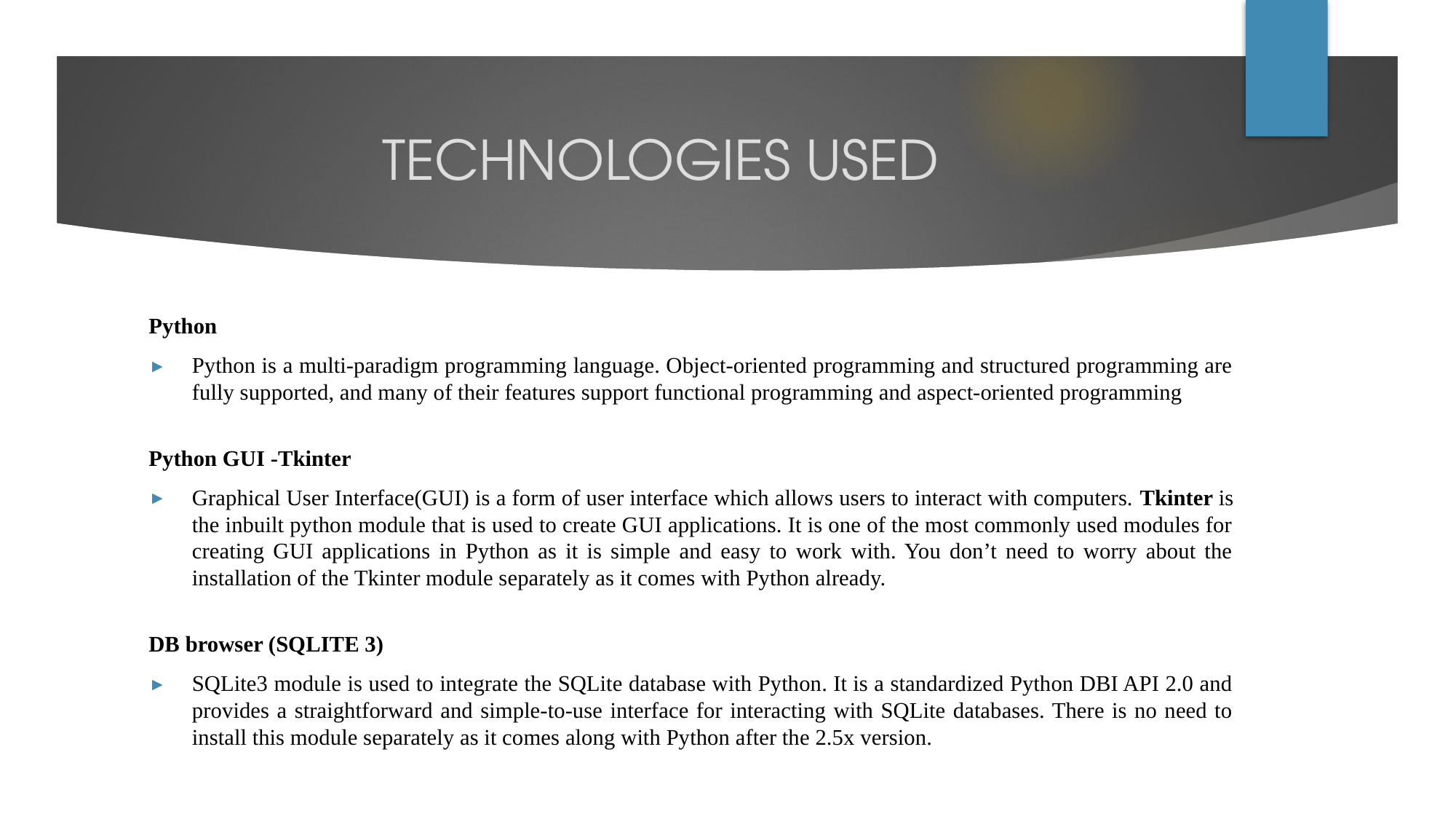

# TECHNOLOGIES USED
Python
Python is a multi-paradigm programming language. Object-oriented programming and structured programming are fully supported, and many of their features support functional programming and aspect-oriented programming
Python GUI -Tkinter
Graphical User Interface(GUI) is a form of user interface which allows users to interact with computers. Tkinter is the inbuilt python module that is used to create GUI applications. It is one of the most commonly used modules for creating GUI applications in Python as it is simple and easy to work with. You don’t need to worry about the installation of the Tkinter module separately as it comes with Python already.
DB browser (SQLITE 3)
SQLite3 module is used to integrate the SQLite database with Python. It is a standardized Python DBI API 2.0 and provides a straightforward and simple-to-use interface for interacting with SQLite databases. There is no need to install this module separately as it comes along with Python after the 2.5x version.